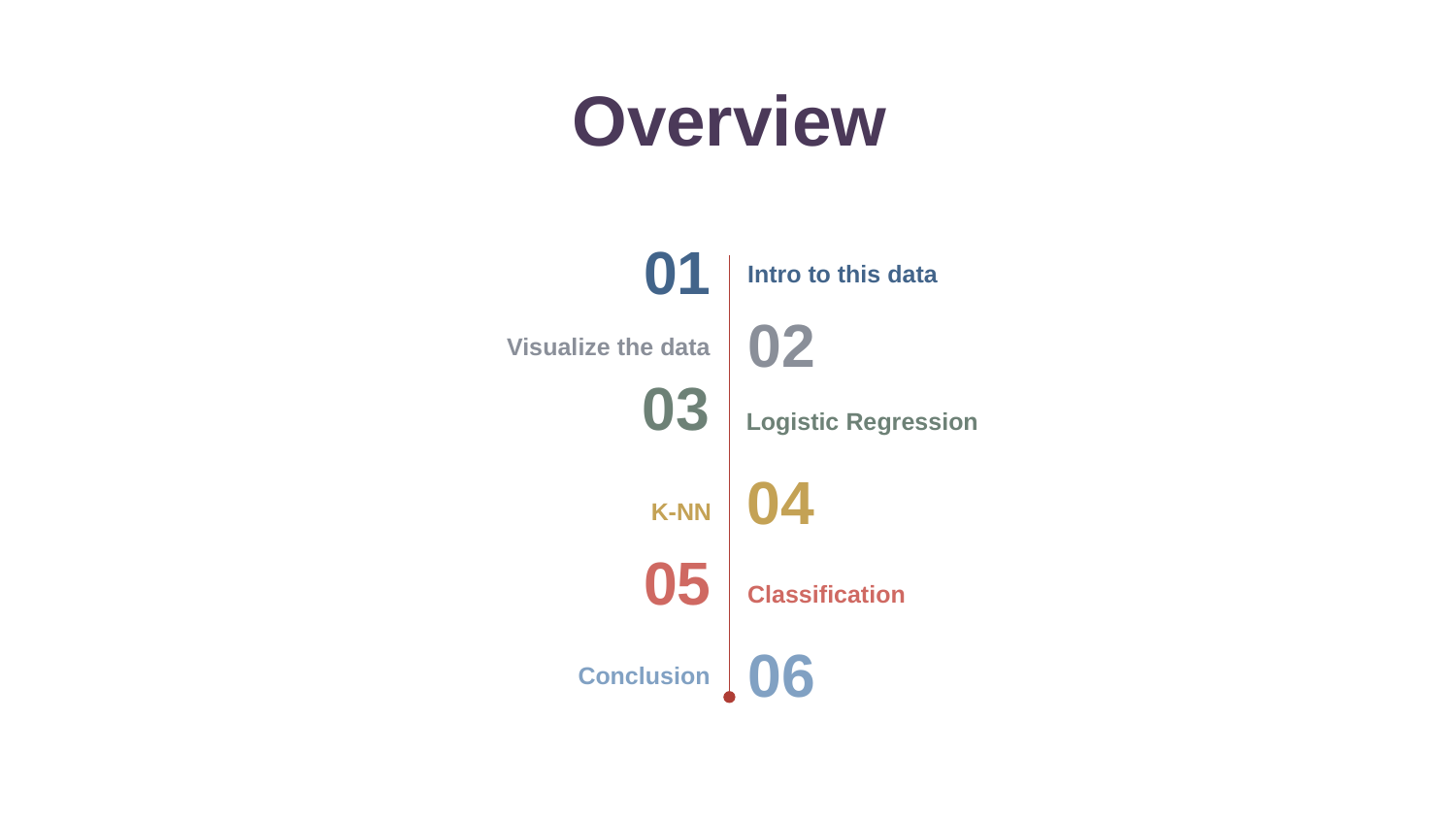

Overview
01
Intro to this data
Visualize the data
02
03
Logistic Regression
04
K-NN
05
Classification
Conclusion
06